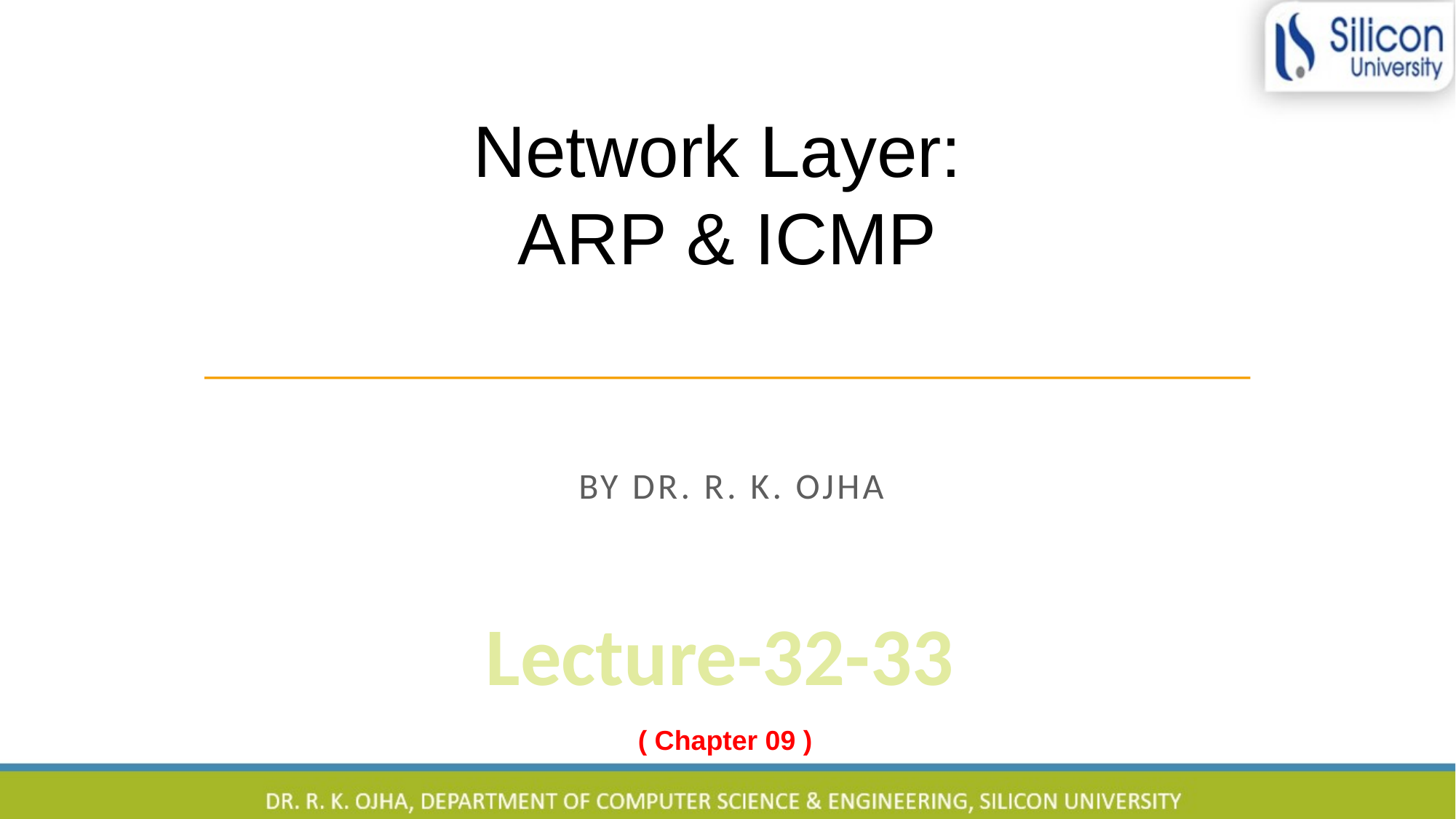

Network Layer:
ARP & ICMP

By dr. R. K. Ojha
Lecture-32-33
( Chapter 09 )